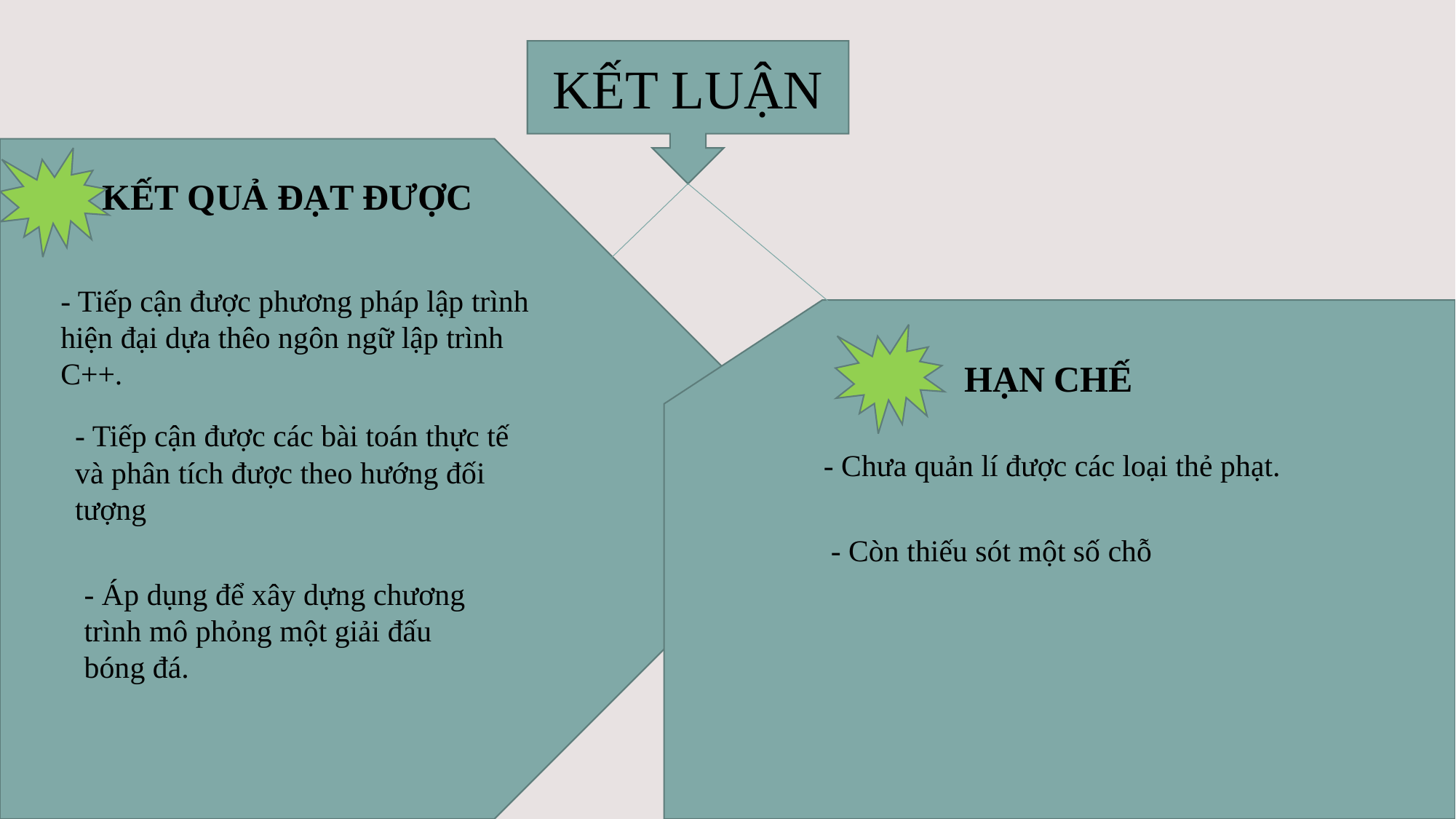

KẾT LUẬN

KẾT QUẢ ĐẠT ĐƯỢC
- Tiếp cận được phương pháp lập trình hiện đại dựa thêo ngôn ngữ lập trình C++.

HẠN CHẾ
- Tiếp cận được các bài toán thực tế và phân tích được theo hướng đối tượng
- Chưa quản lí được các loại thẻ phạt.
- Còn thiếu sót một số chỗ
- Áp dụng để xây dựng chương trình mô phỏng một giải đấu bóng đá.